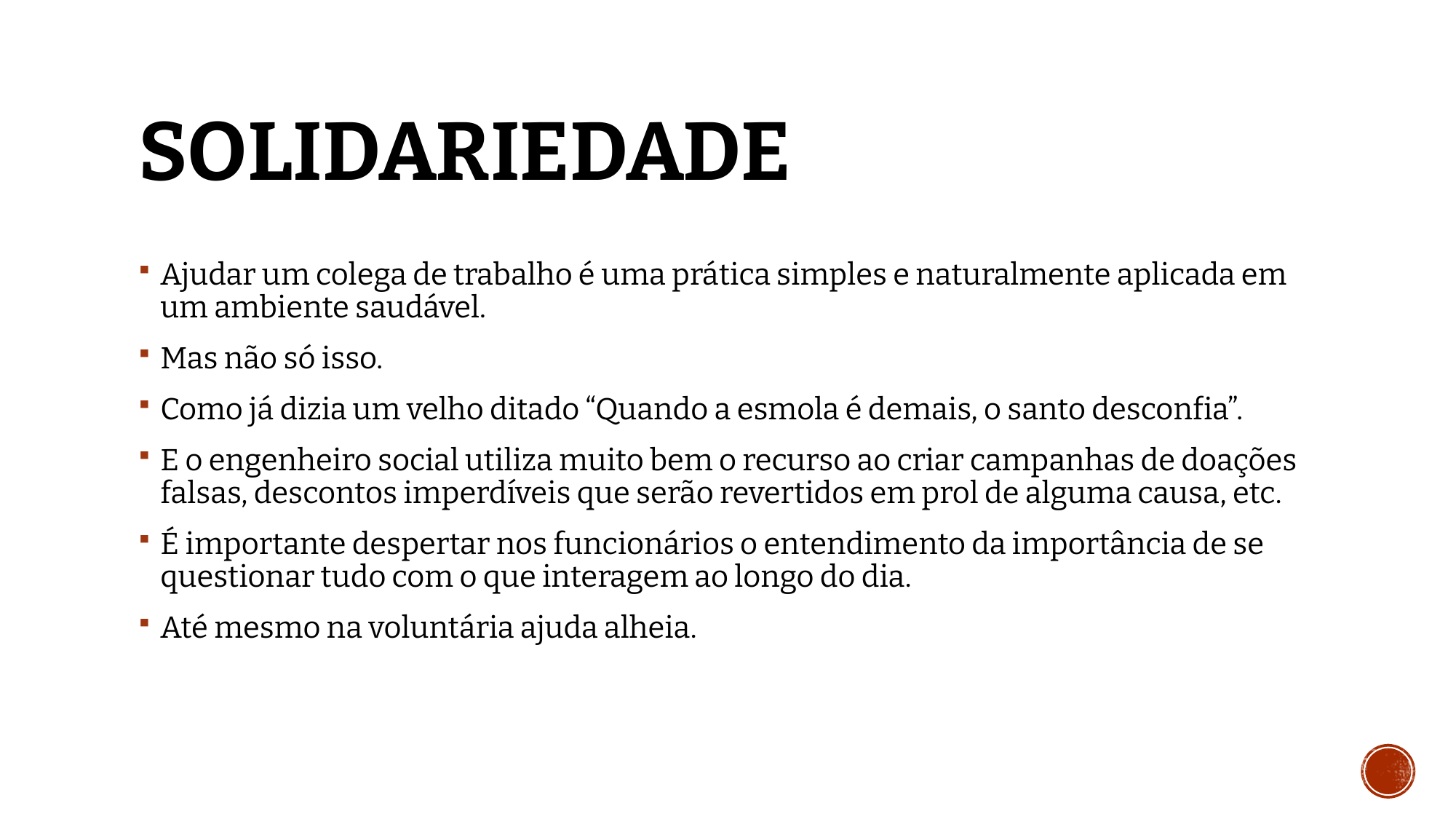

# Solidariedade
Ajudar um colega de trabalho é uma prática simples e naturalmente aplicada em um ambiente saudável.
Mas não só isso.
Como já dizia um velho ditado “Quando a esmola é demais, o santo desconfia”.
E o engenheiro social utiliza muito bem o recurso ao criar campanhas de doações falsas, descontos imperdíveis que serão revertidos em prol de alguma causa, etc.
É importante despertar nos funcionários o entendimento da importância de se questionar tudo com o que interagem ao longo do dia.
Até mesmo na voluntária ajuda alheia.